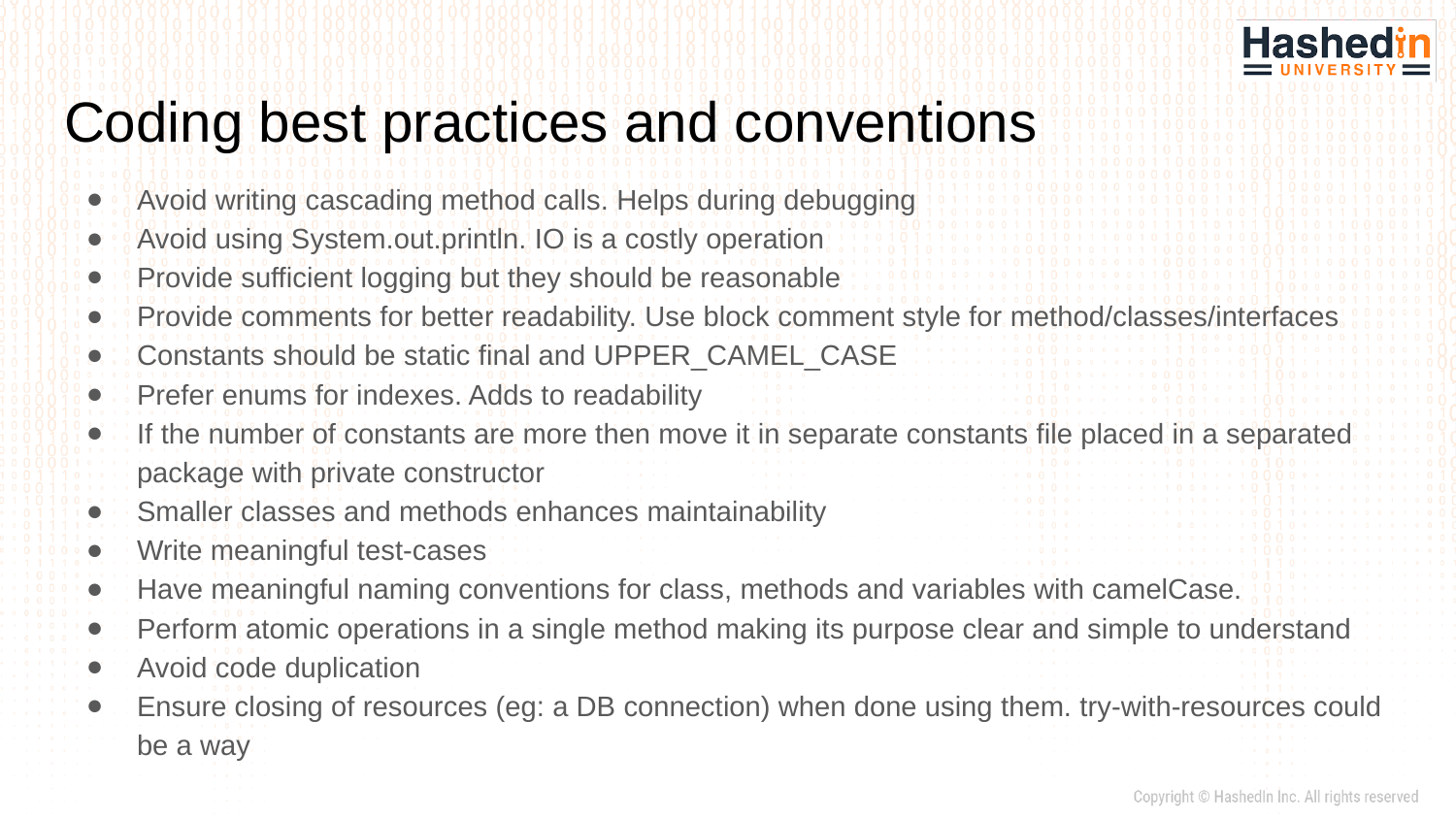

# Coding best practices and conventions
Avoid writing cascading method calls. Helps during debugging
Avoid using System.out.println. IO is a costly operation
Provide sufficient logging but they should be reasonable
Provide comments for better readability. Use block comment style for method/classes/interfaces
Constants should be static final and UPPER_CAMEL_CASE
Prefer enums for indexes. Adds to readability
If the number of constants are more then move it in separate constants file placed in a separated package with private constructor
Smaller classes and methods enhances maintainability
Write meaningful test-cases
Have meaningful naming conventions for class, methods and variables with camelCase.
Perform atomic operations in a single method making its purpose clear and simple to understand
Avoid code duplication
Ensure closing of resources (eg: a DB connection) when done using them. try-with-resources could be a way